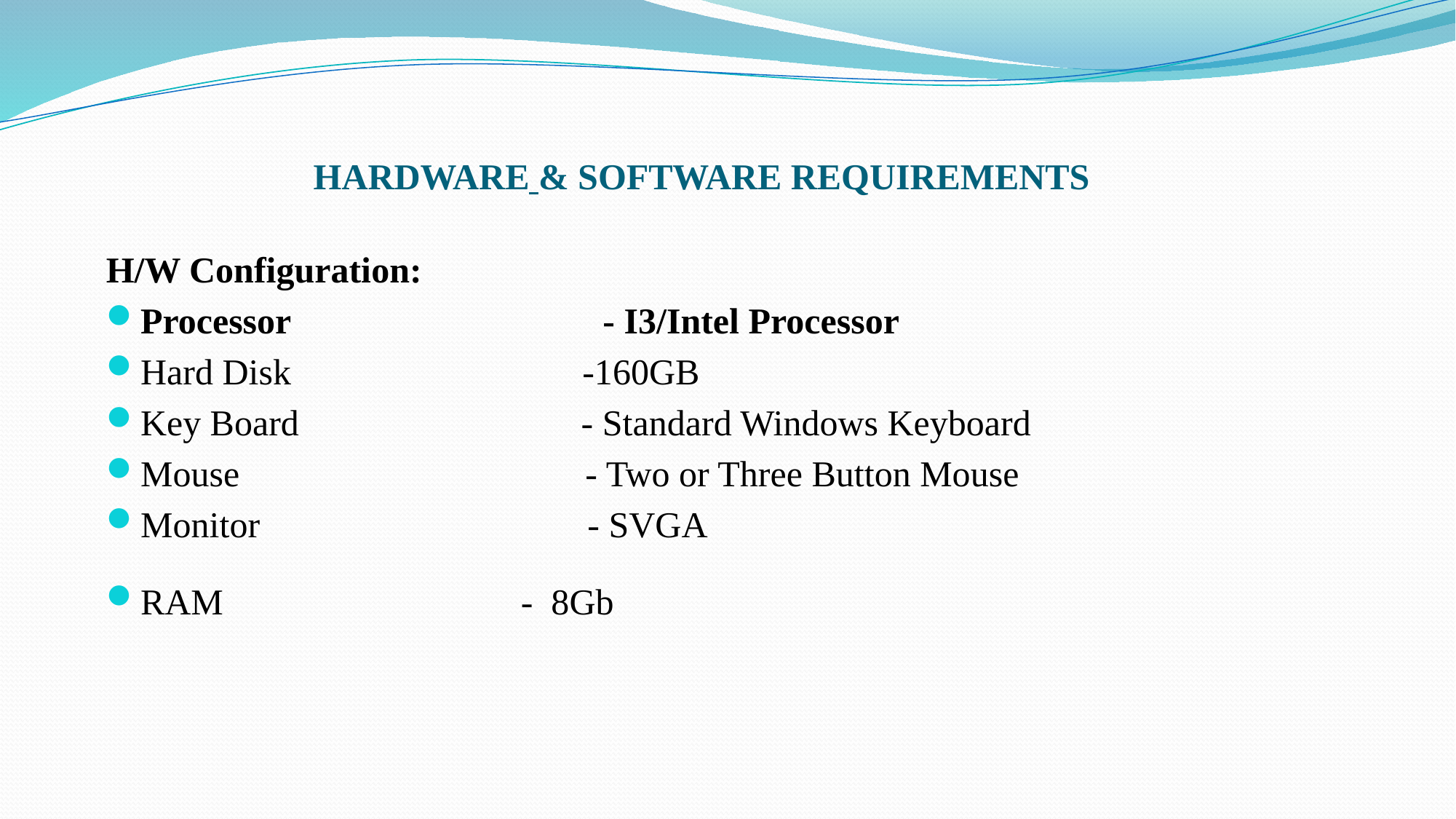

# HARDWARE & SOFTWARE REQUIREMENTS
H/W Configuration:
Processor            	               - I3/Intel Processor
Hard Disk                                -160GB
Key Board                               - Standard Windows Keyboard
Mouse                                      - Two or Three Button Mouse
Monitor                                    - SVGA
RAM	           		      -  8Gb